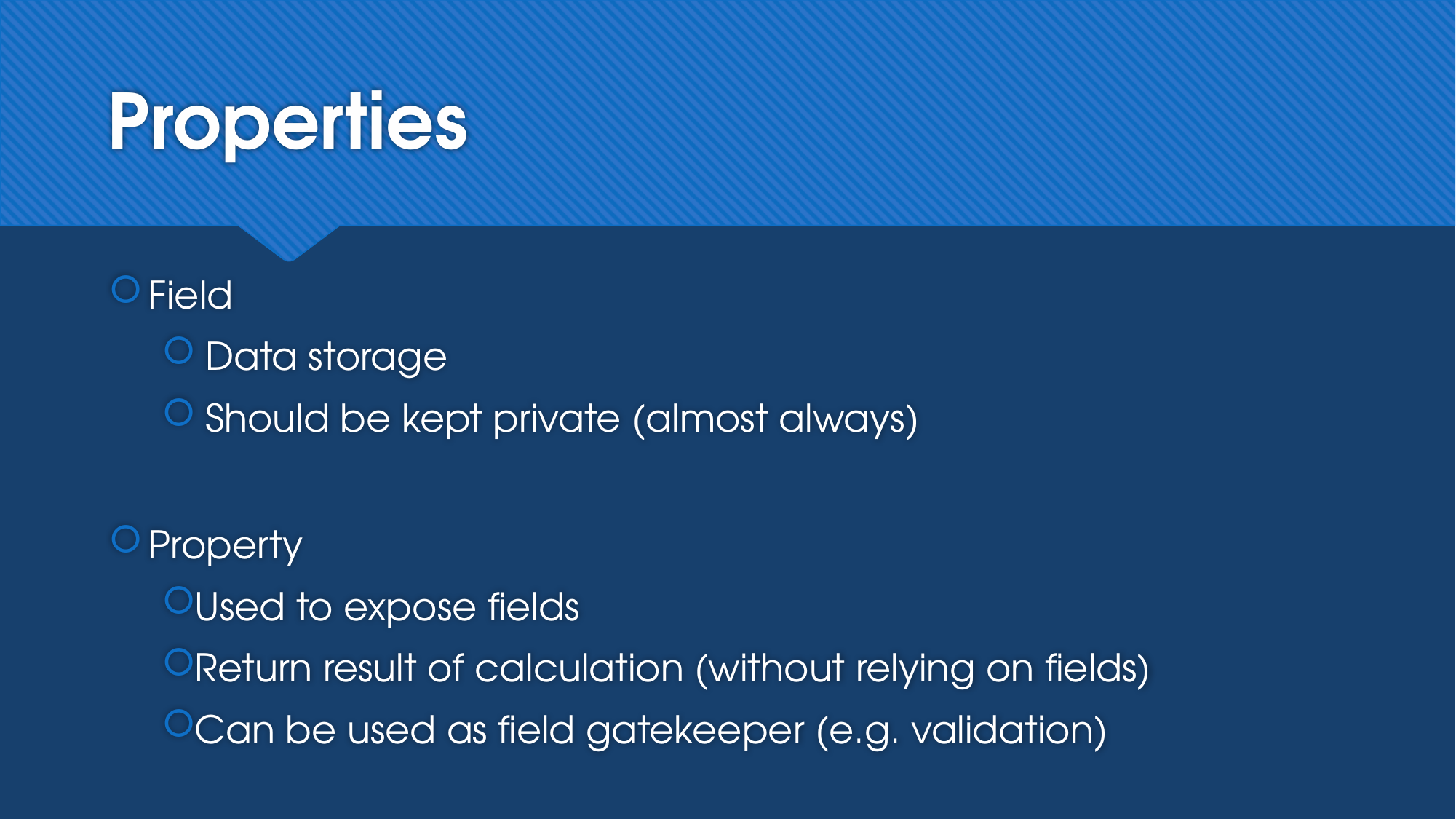

# Properties
Field
 Data storage
 Should be kept private (almost always)

Property
Used to expose fields
Return result of calculation (without relying on fields)
Can be used as field gatekeeper (e.g. validation)